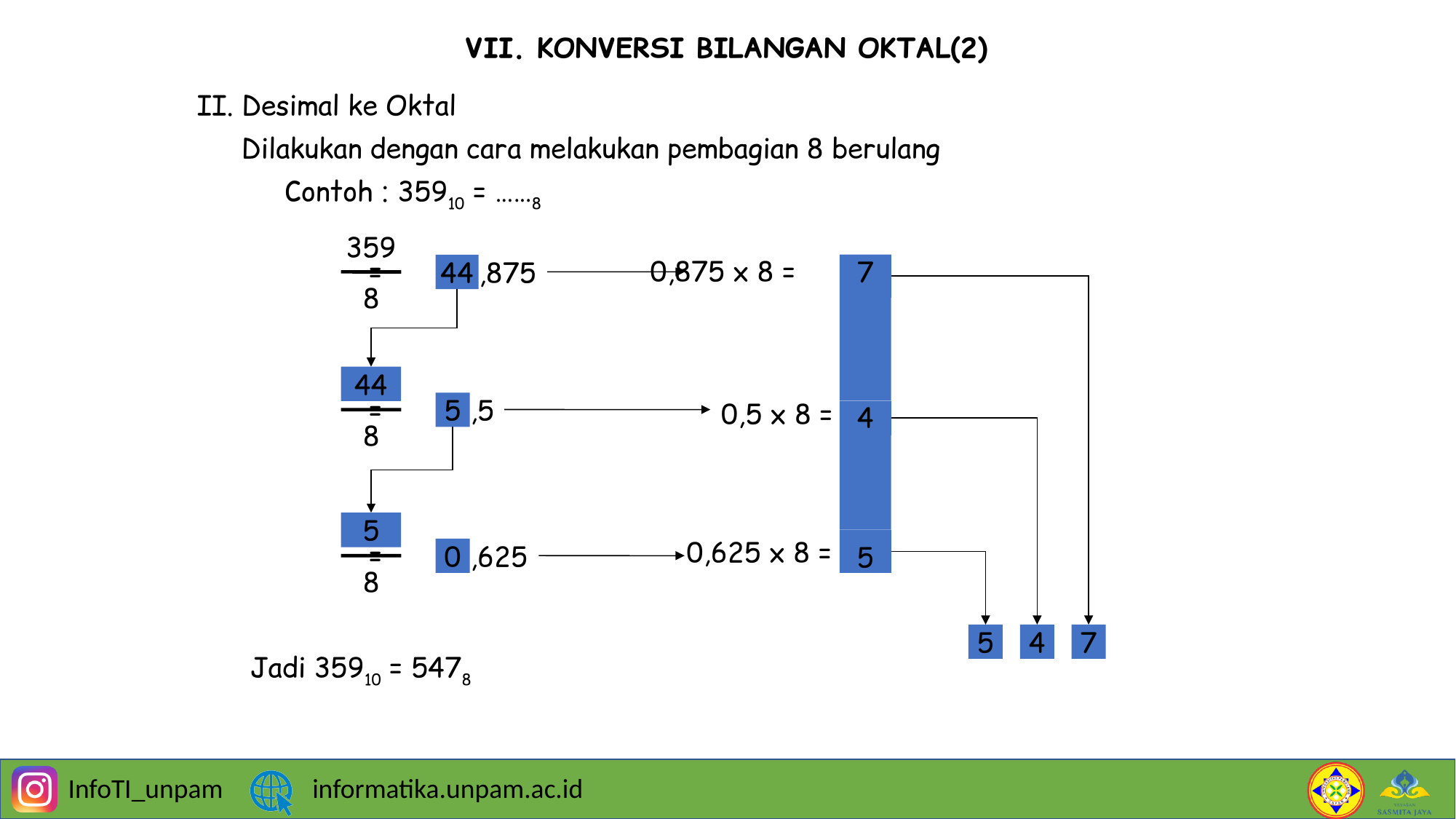

14
VII. KONVERSI BILANGAN OKTAL(2)
II. Desimal ke Oktal
Dilakukan dengan cara melakukan pembagian 8 berulang
Contoh : 35910 = ……8
359
=
0,875 x 8 =
,875
7
44

8

44
=
0,5 x 8 =
,5
5
4

8

5
0,625 x 8 =
5
=
,625
0

8
5
4
7
Jadi 35910 = 5478